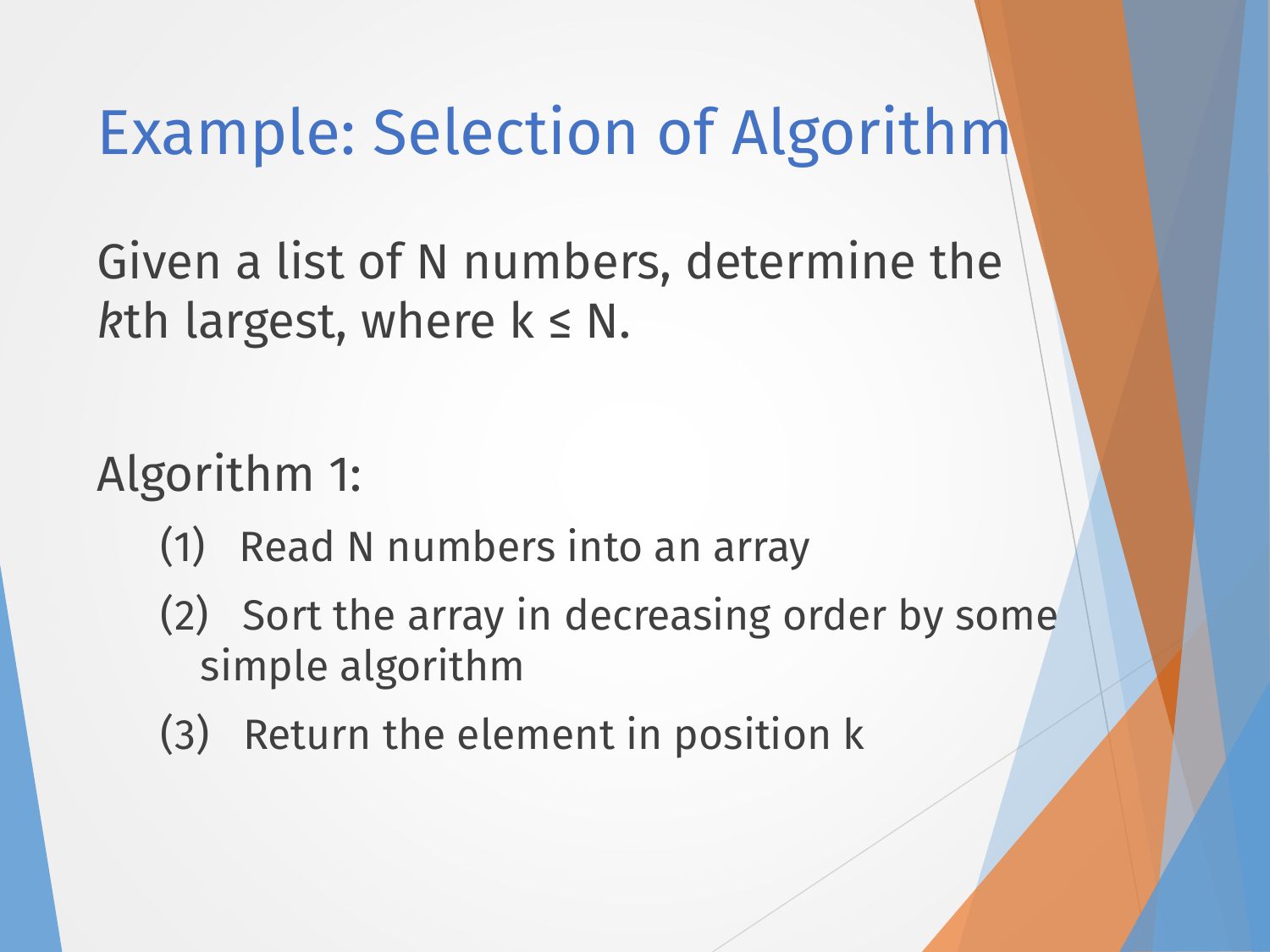

# Example: Selection of Algorithm
Given a list of N numbers, determine the kth largest, where k ≤ N.

Algorithm 1:
(1)   Read N numbers into an array
(2)   Sort the array in decreasing order by some simple algorithm
(3)   Return the element in position k